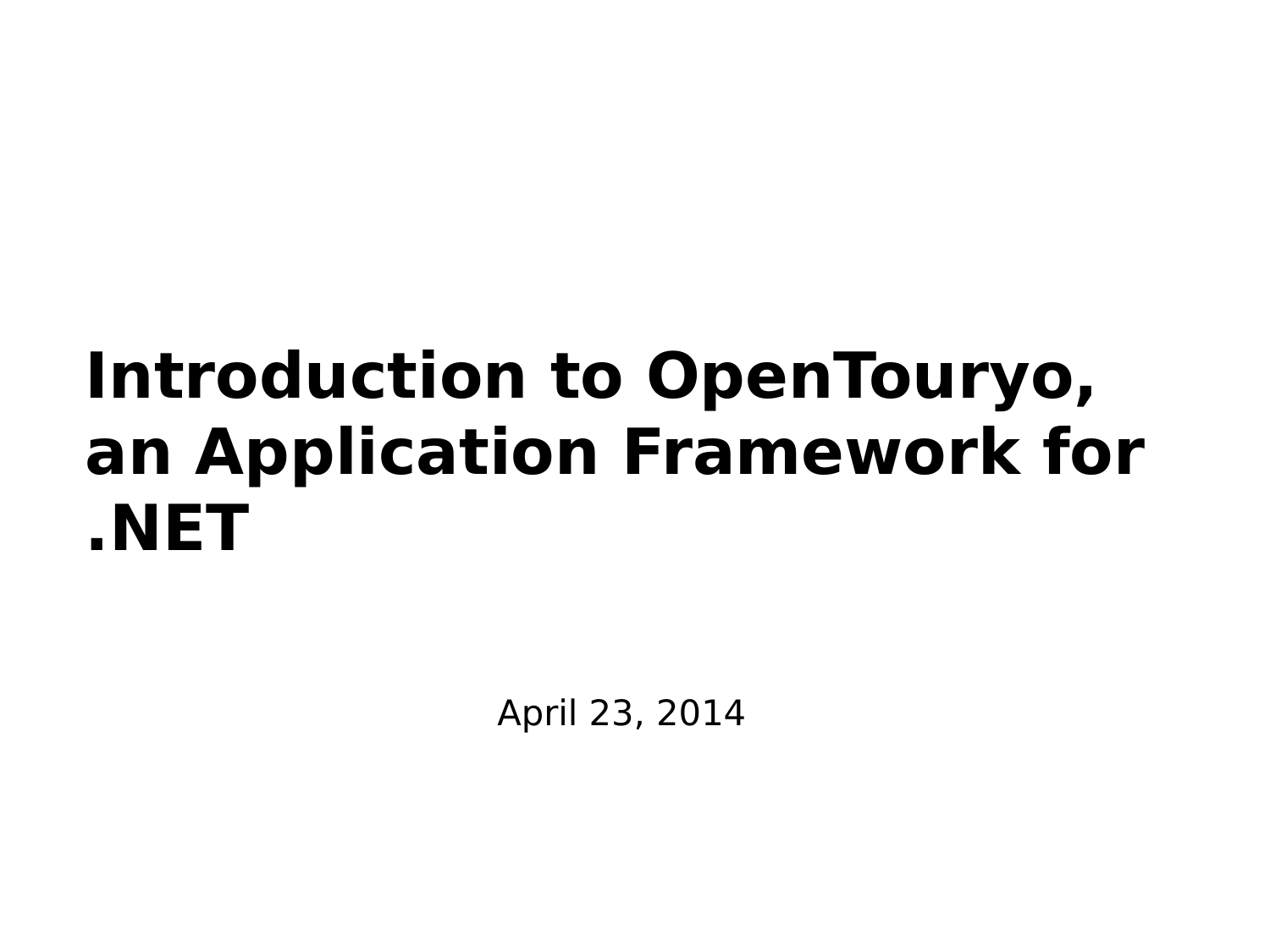

Introduction to OpenTouryo, an Application Framework for .NET
April 23, 2014